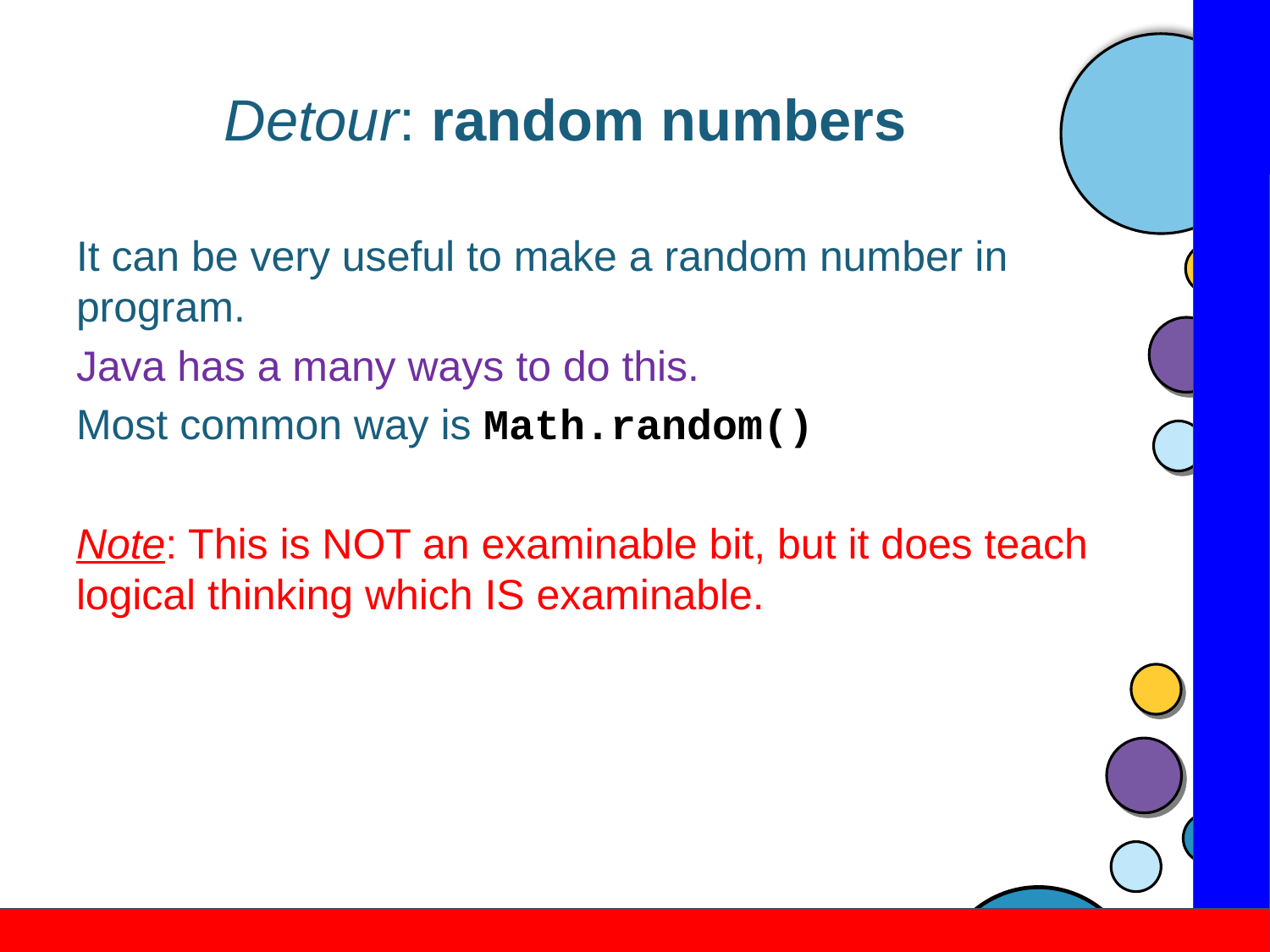

# Detour: random numbers
It can be very useful to make a random number in program.
Java has a many ways to do this.
Most common way is Math.random()

Note: This is NOT an examinable bit, but it does teach logical thinking which IS examinable.